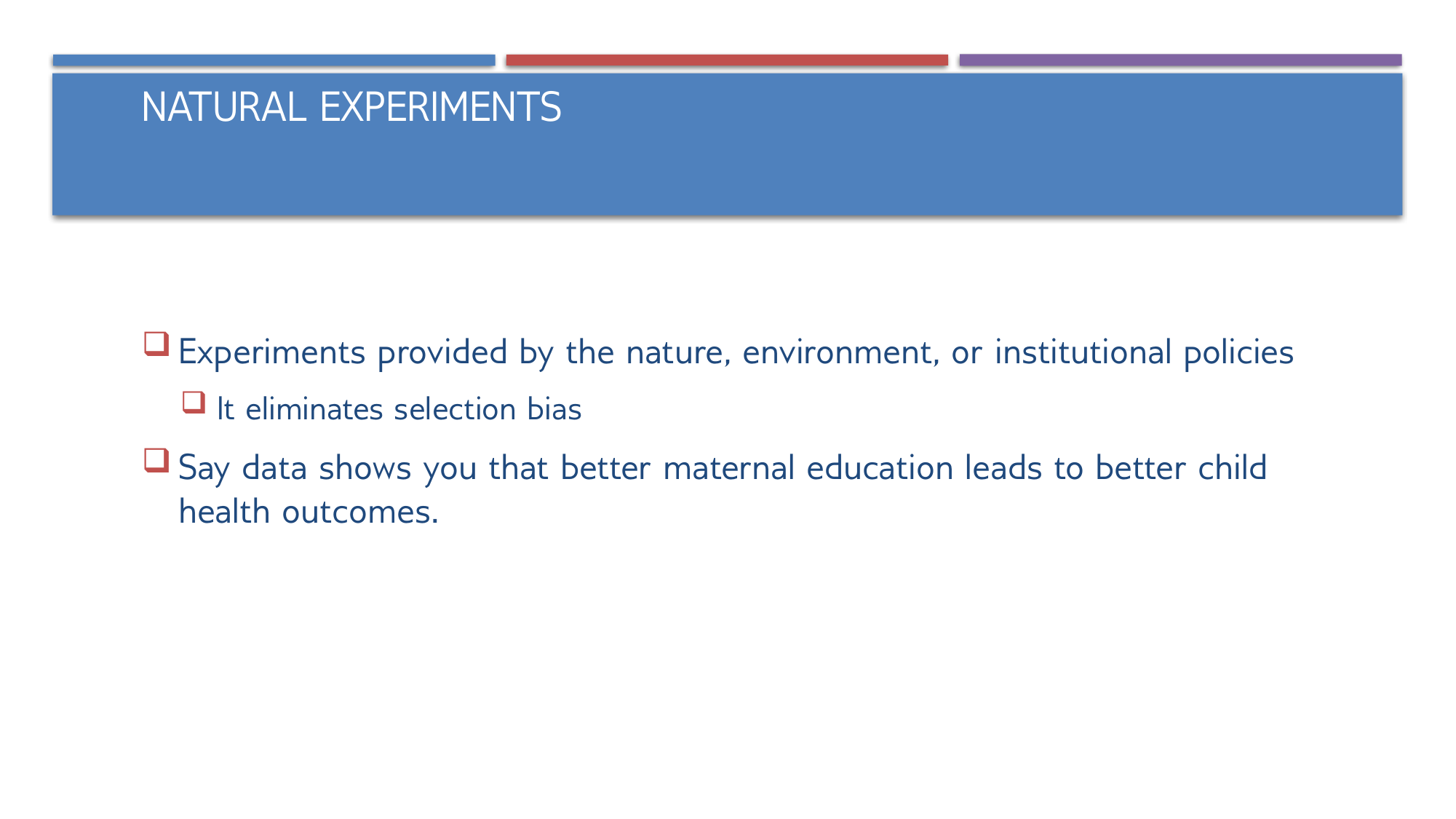

Natural Experiments
Experiments provided by the nature, environment, or institutional policies
It eliminates selection bias
Say data shows you that better maternal education leads to better child health outcomes.